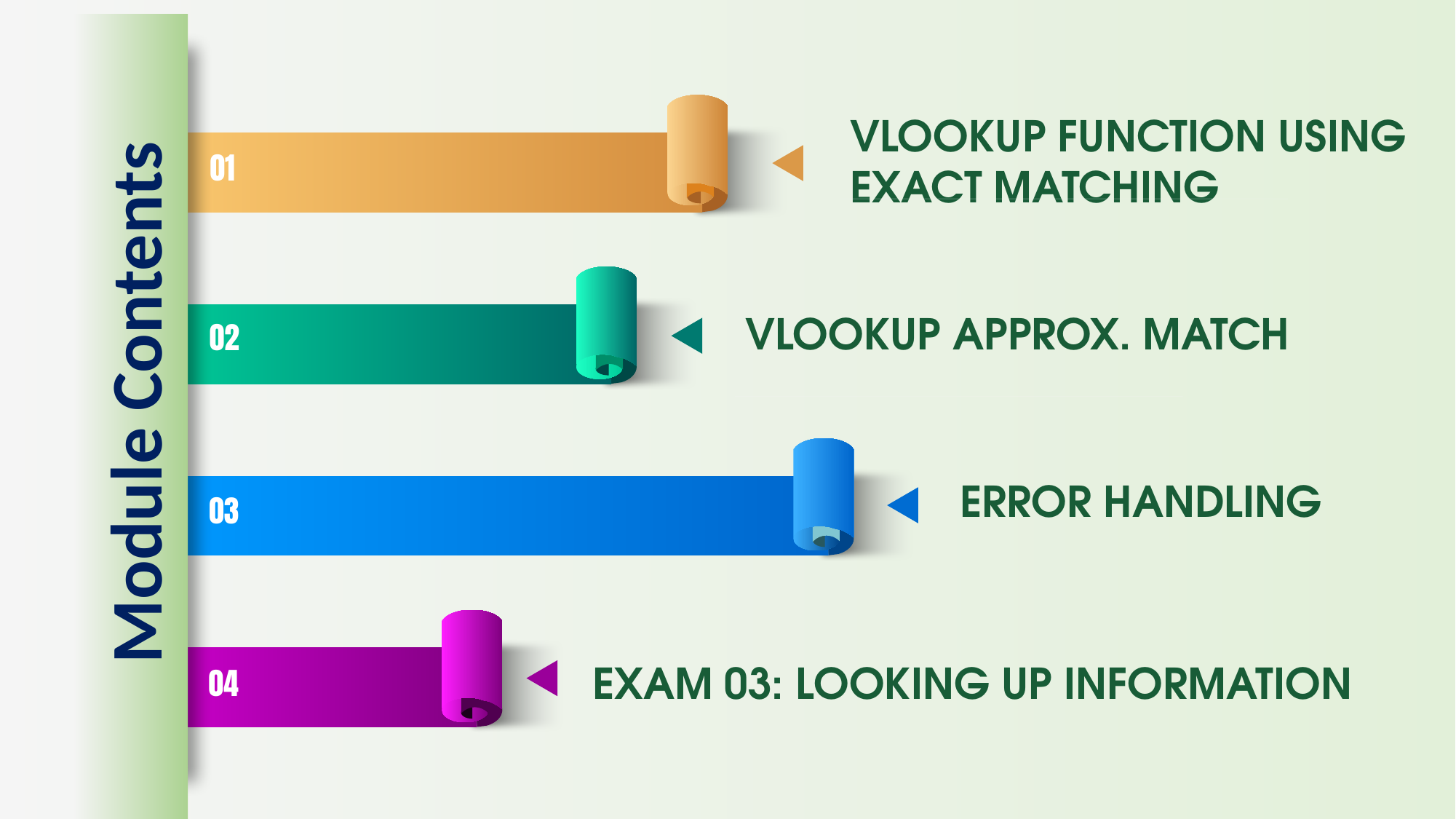

VLOOKUP FUNCTION USING EXACT MATCHING

01

VLOOKUP APPROX. MATCH

02
Module Contents

ERROR HANDLING

03

EXAM 03: LOOKING UP INFORMATION

04